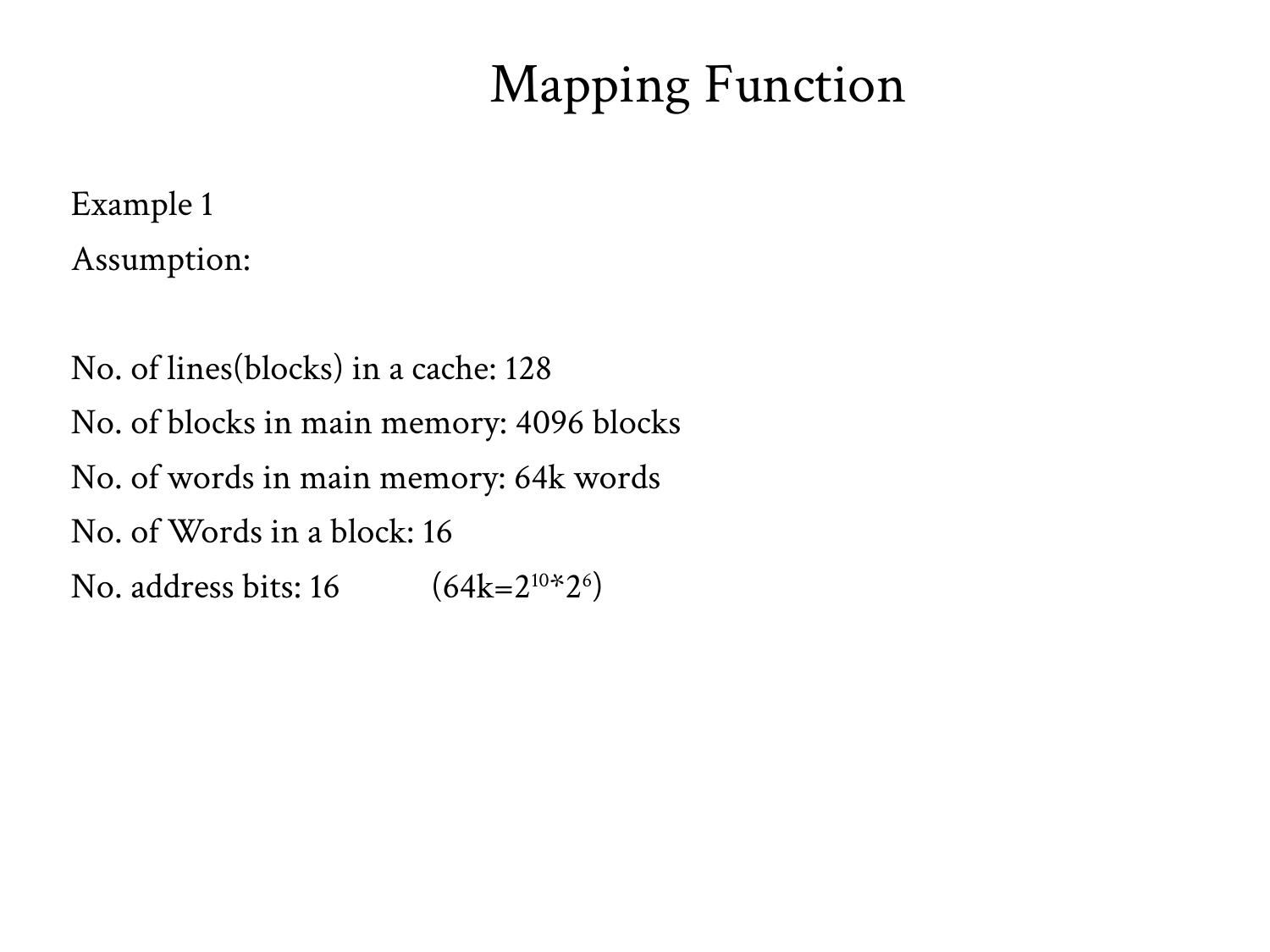

Mapping Function

Example 1
Assumption:

No. of lines(blocks) in a cache: 128
No. of blocks in main memory: 4096 blocks
No. of words in main memory: 64k words
No. of Words in a block: 16
No. address bits: 16  	(64k=210*26)